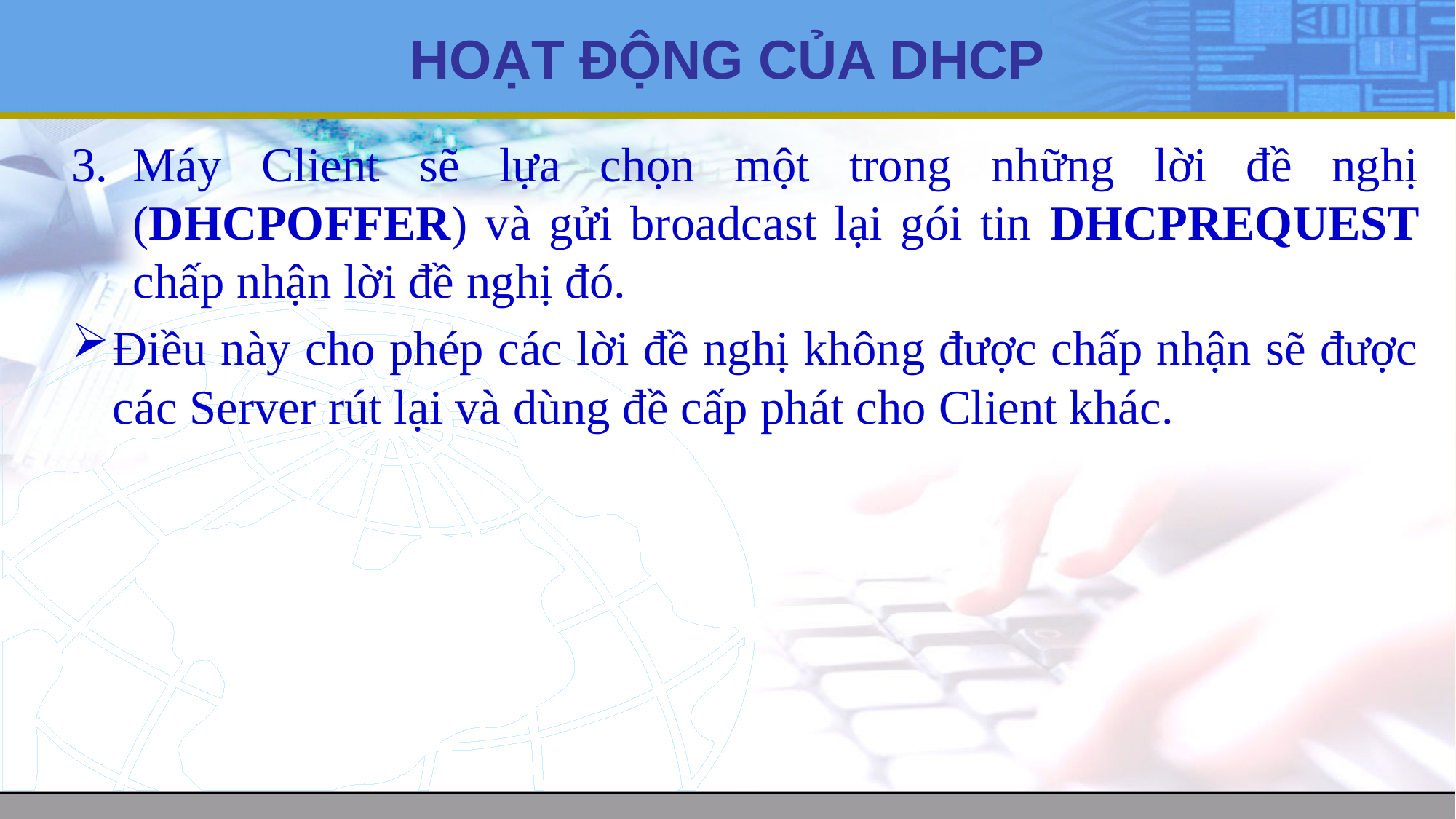

# HOẠT ĐỘNG CỦA DHCP
Máy Client sẽ lựa chọn một trong những lời đề nghị (DHCPOFFER) và gửi broadcast lại gói tin DHCPREQUEST chấp nhận lời đề nghị đó.
Điều này cho phép các lời đề nghị không được chấp nhận sẽ được các Server rút lại và dùng đề cấp phát cho Client khác.